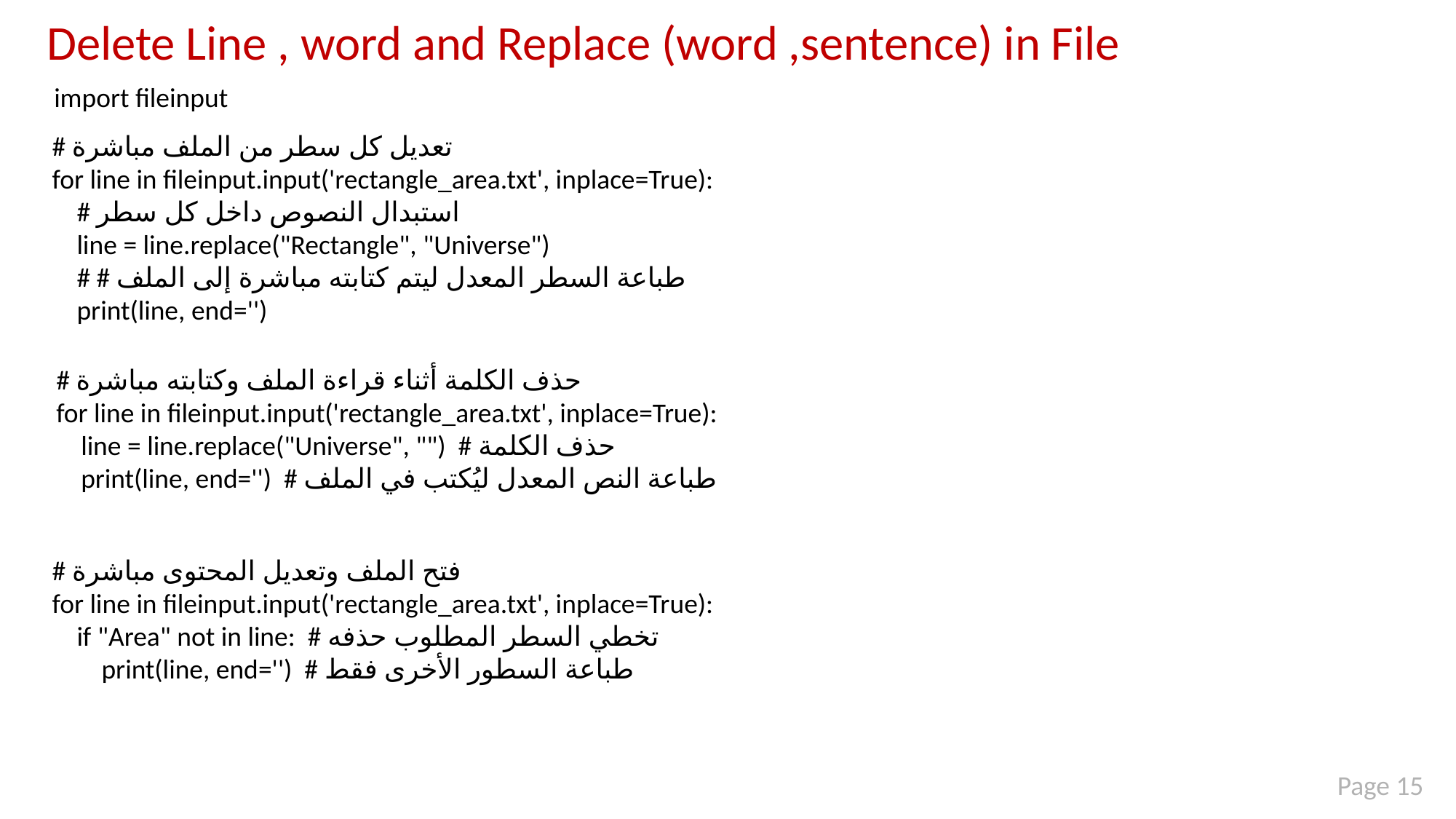

# Delete Line , word and Replace (word ,sentence) in File
import fileinput
# تعديل كل سطر من الملف مباشرة
for line in fileinput.input('rectangle_area.txt', inplace=True):
    # استبدال النصوص داخل كل سطر
    line = line.replace("Rectangle", "Universe")
    # # طباعة السطر المعدل ليتم كتابته مباشرة إلى الملف
    print(line, end='')
# حذف الكلمة أثناء قراءة الملف وكتابته مباشرة
for line in fileinput.input('rectangle_area.txt', inplace=True):
    line = line.replace("Universe", "")  # حذف الكلمة
    print(line, end='')  # طباعة النص المعدل ليُكتب في الملف
# فتح الملف وتعديل المحتوى مباشرة
for line in fileinput.input('rectangle_area.txt', inplace=True):
    if "Area" not in line:  # تخطي السطر المطلوب حذفه
        print(line, end='')  # طباعة السطور الأخرى فقط
Page 15